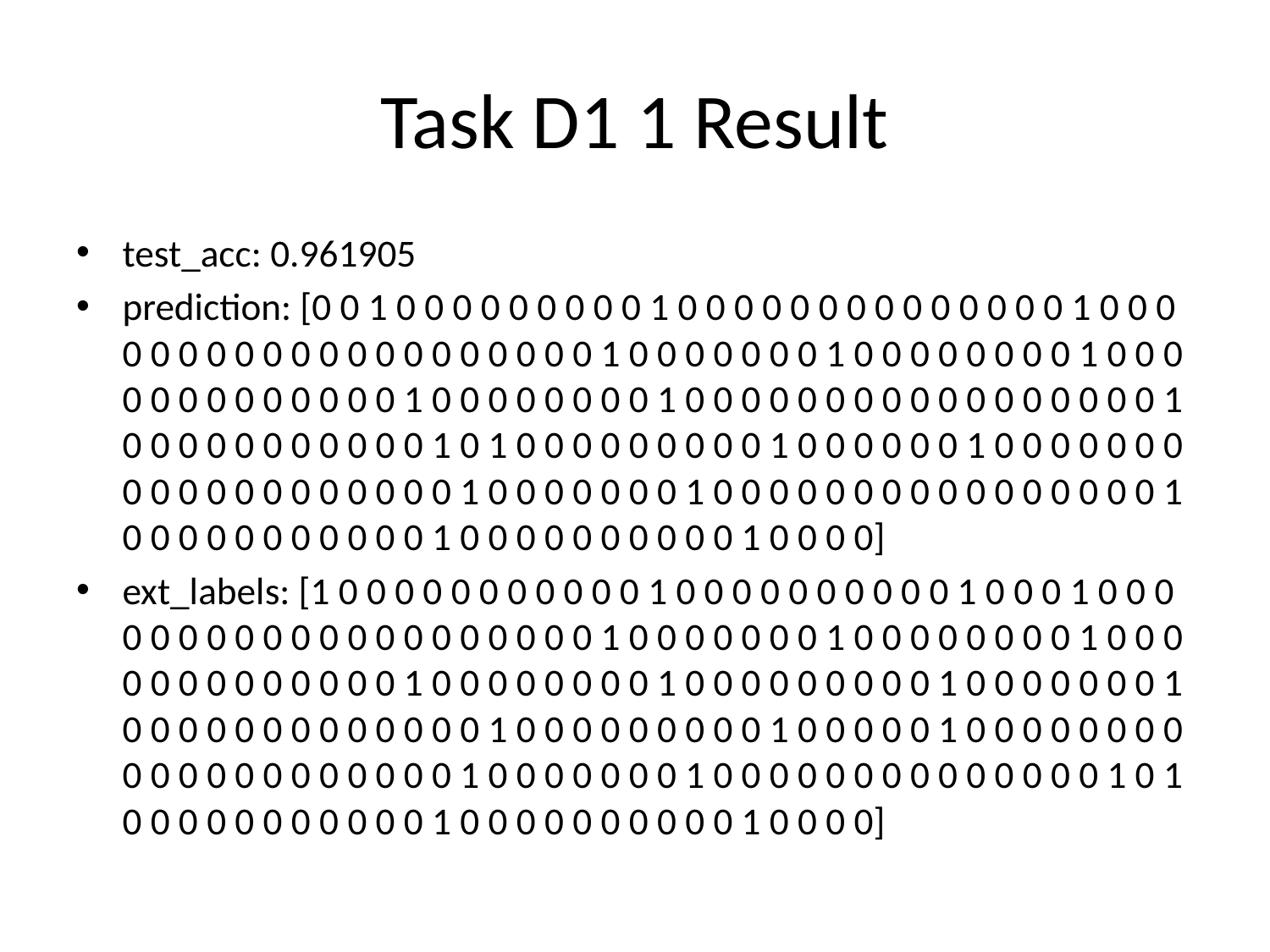

# Task D1 1 Result
test_acc: 0.961905
prediction: [0 0 1 0 0 0 0 0 0 0 0 0 1 0 0 0 0 0 0 0 0 0 0 0 0 0 0 1 0 0 0 0 0 0 0 0 0 0 0 0 0 0 0 0 0 0 0 0 1 0 0 0 0 0 0 0 1 0 0 0 0 0 0 0 0 1 0 0 0 0 0 0 0 0 0 0 0 0 0 1 0 0 0 0 0 0 0 0 1 0 0 0 0 0 0 0 0 0 0 0 0 0 0 0 0 0 1 0 0 0 0 0 0 0 0 0 0 0 1 0 1 0 0 0 0 0 0 0 0 0 1 0 0 0 0 0 0 1 0 0 0 0 0 0 0 0 0 0 0 0 0 0 0 0 0 0 0 1 0 0 0 0 0 0 0 1 0 0 0 0 0 0 0 0 0 0 0 0 0 0 0 0 1 0 0 0 0 0 0 0 0 0 0 0 1 0 0 0 0 0 0 0 0 0 0 1 0 0 0 0]
ext_labels: [1 0 0 0 0 0 0 0 0 0 0 0 1 0 0 0 0 0 0 0 0 0 0 1 0 0 0 1 0 0 0 0 0 0 0 0 0 0 0 0 0 0 0 0 0 0 0 0 1 0 0 0 0 0 0 0 1 0 0 0 0 0 0 0 0 1 0 0 0 0 0 0 0 0 0 0 0 0 0 1 0 0 0 0 0 0 0 0 1 0 0 0 0 0 0 0 0 0 1 0 0 0 0 0 0 0 1 0 0 0 0 0 0 0 0 0 0 0 0 0 1 0 0 0 0 0 0 0 0 0 1 0 0 0 0 0 1 0 0 0 0 0 0 0 0 0 0 0 0 0 0 0 0 0 0 0 0 1 0 0 0 0 0 0 0 1 0 0 0 0 0 0 0 0 0 0 0 0 0 0 1 0 1 0 0 0 0 0 0 0 0 0 0 0 1 0 0 0 0 0 0 0 0 0 0 1 0 0 0 0]